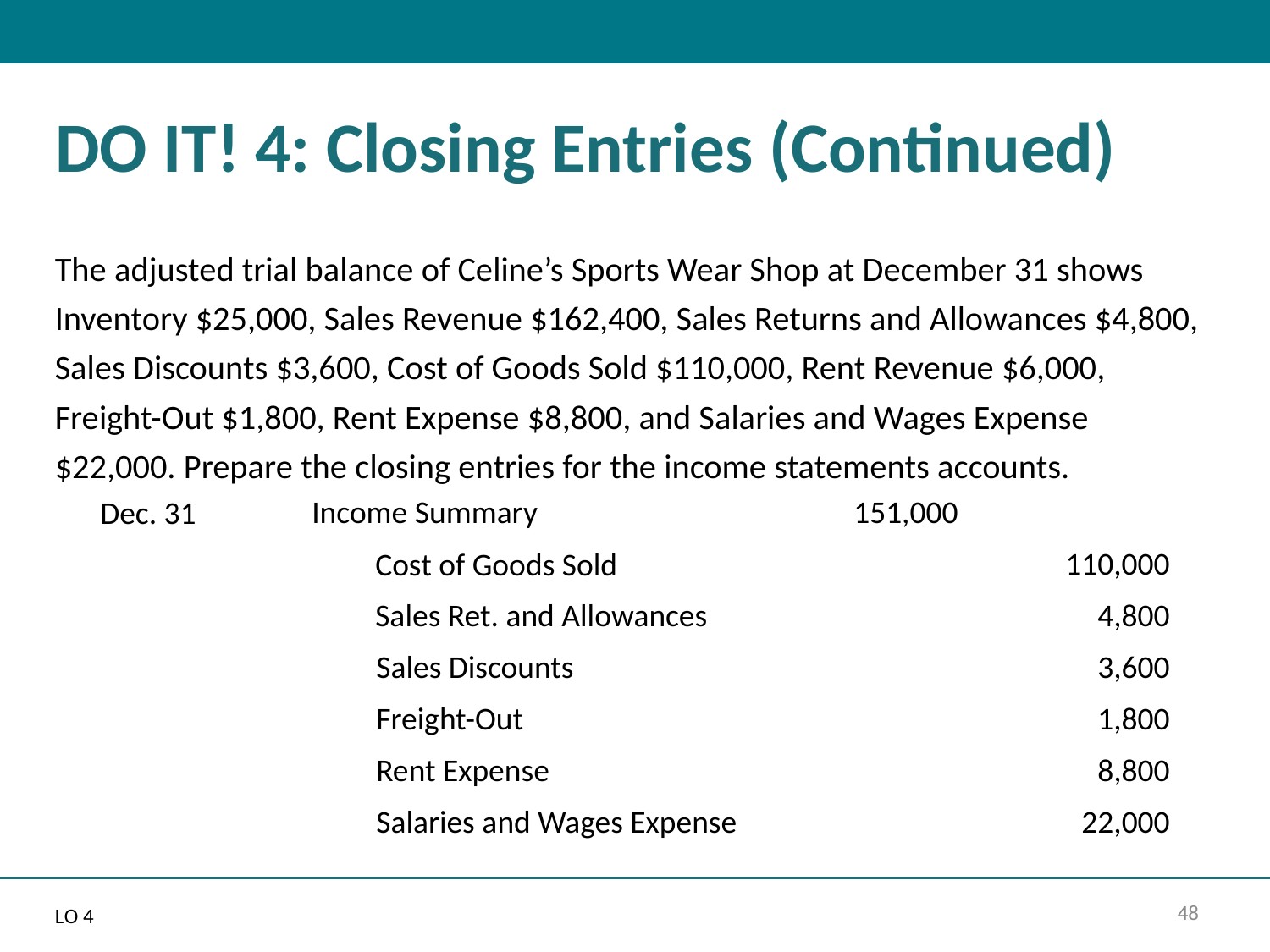

# DO IT! 4: Closing Entries (Continued)
The adjusted trial balance of Celine’s Sports Wear Shop at December 31 shows Inventory $25,000, Sales Revenue $162,400, Sales Returns and Allowances $4,800, Sales Discounts $3,600, Cost of Goods Sold $110,000, Rent Revenue $6,000, Freight-Out $1,800, Rent Expense $8,800, and Salaries and Wages Expense $22,000. Prepare the closing entries for the income statements accounts.
| Dec. 31 | Income Summary | 151,000 |  |
| --- | --- | --- | --- |
|  | Cost of Goods Sold |  | 110,000 |
|  | Sales Ret. and Allowances |  | 4,800 |
|  | Sales Discounts |  | 3,600 |
|  | Freight-Out |  | 1,800 |
|  | Rent Expense |  | 8,800 |
|  | Salaries and Wages Expense |  | 22,000 |
L O 4